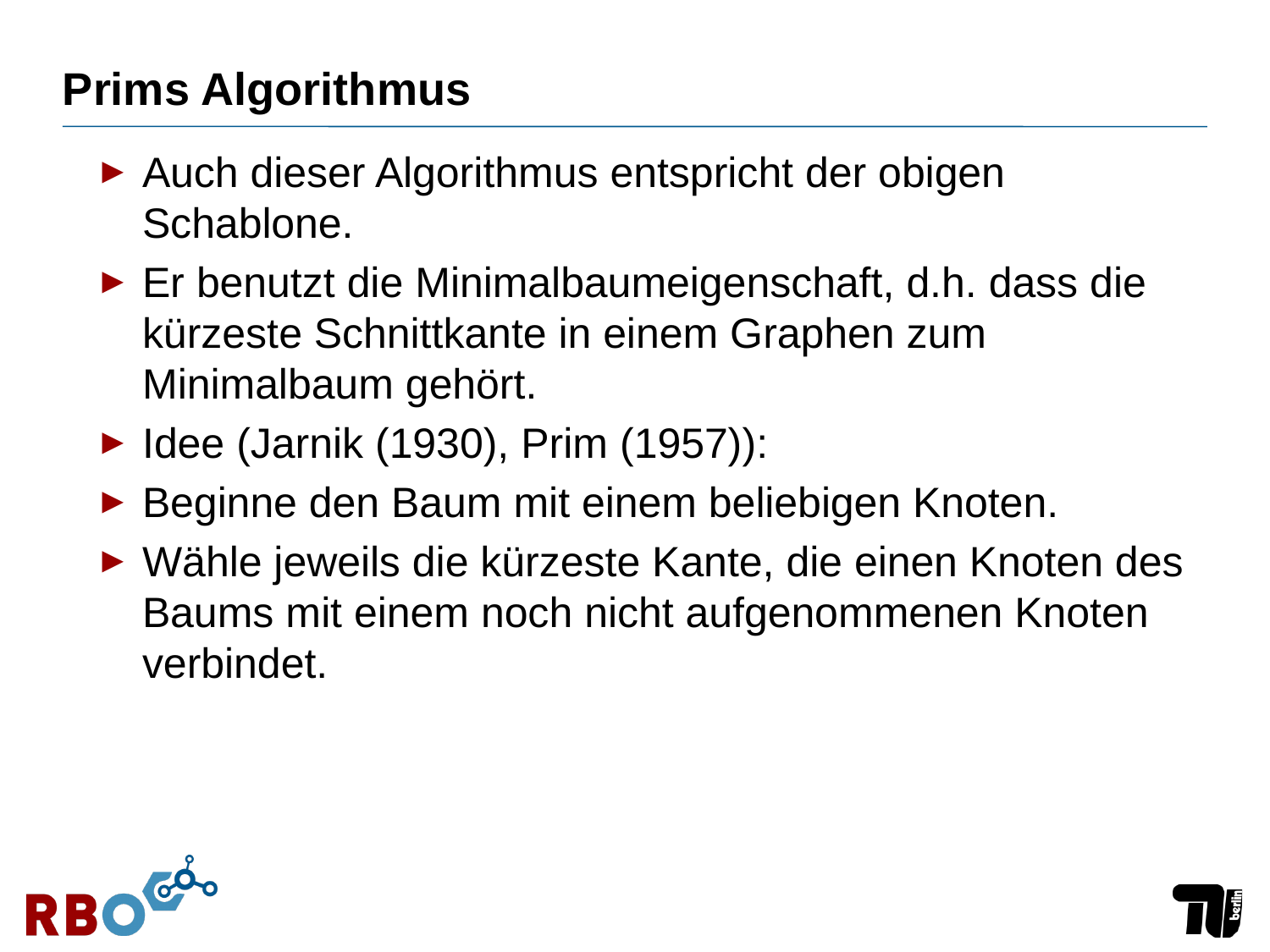

# Prims Algorithmus
Auch dieser Algorithmus entspricht der obigen Schablone.
Er benutzt die Minimalbaumeigenschaft, d.h. dass die kürzeste Schnittkante in einem Graphen zum Minimalbaum gehört.
Idee (Jarnik (1930), Prim (1957)):
Beginne den Baum mit einem beliebigen Knoten.
Wähle jeweils die kürzeste Kante, die einen Knoten des Baums mit einem noch nicht aufgenommenen Knoten verbindet.